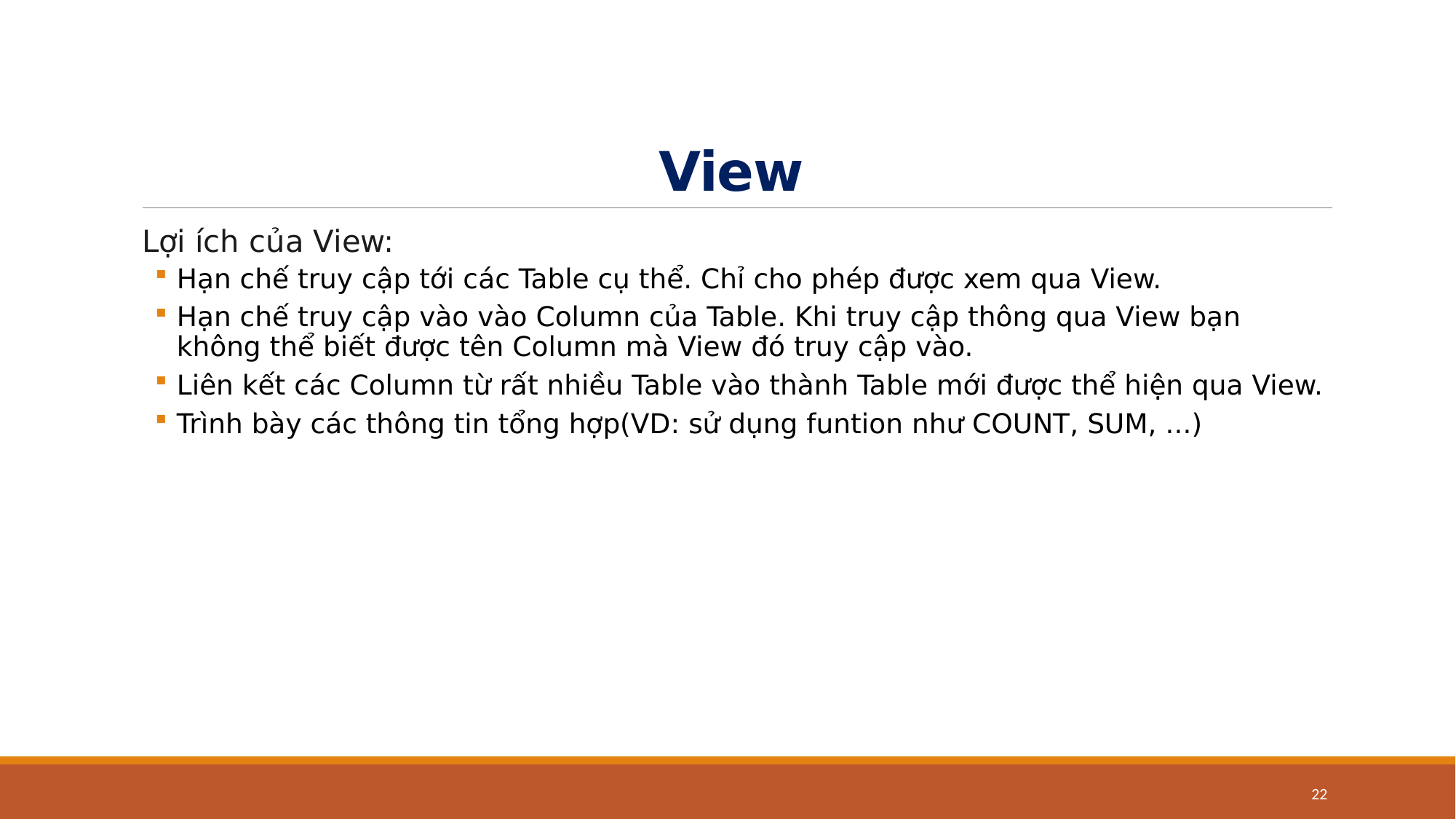

# View
Lợi ích của View:
Hạn chế truy cập tới các Table cụ thể. Chỉ cho phép được xem qua View.
Hạn chế truy cập vào vào Column của Table. Khi truy cập thông qua View bạn không thể biết được tên Column mà View đó truy cập vào.
Liên kết các Column từ rất nhiều Table vào thành Table mới được thể hiện qua View.
Trình bày các thông tin tổng hợp(VD: sử dụng funtion như COUNT, SUM, ...)
22